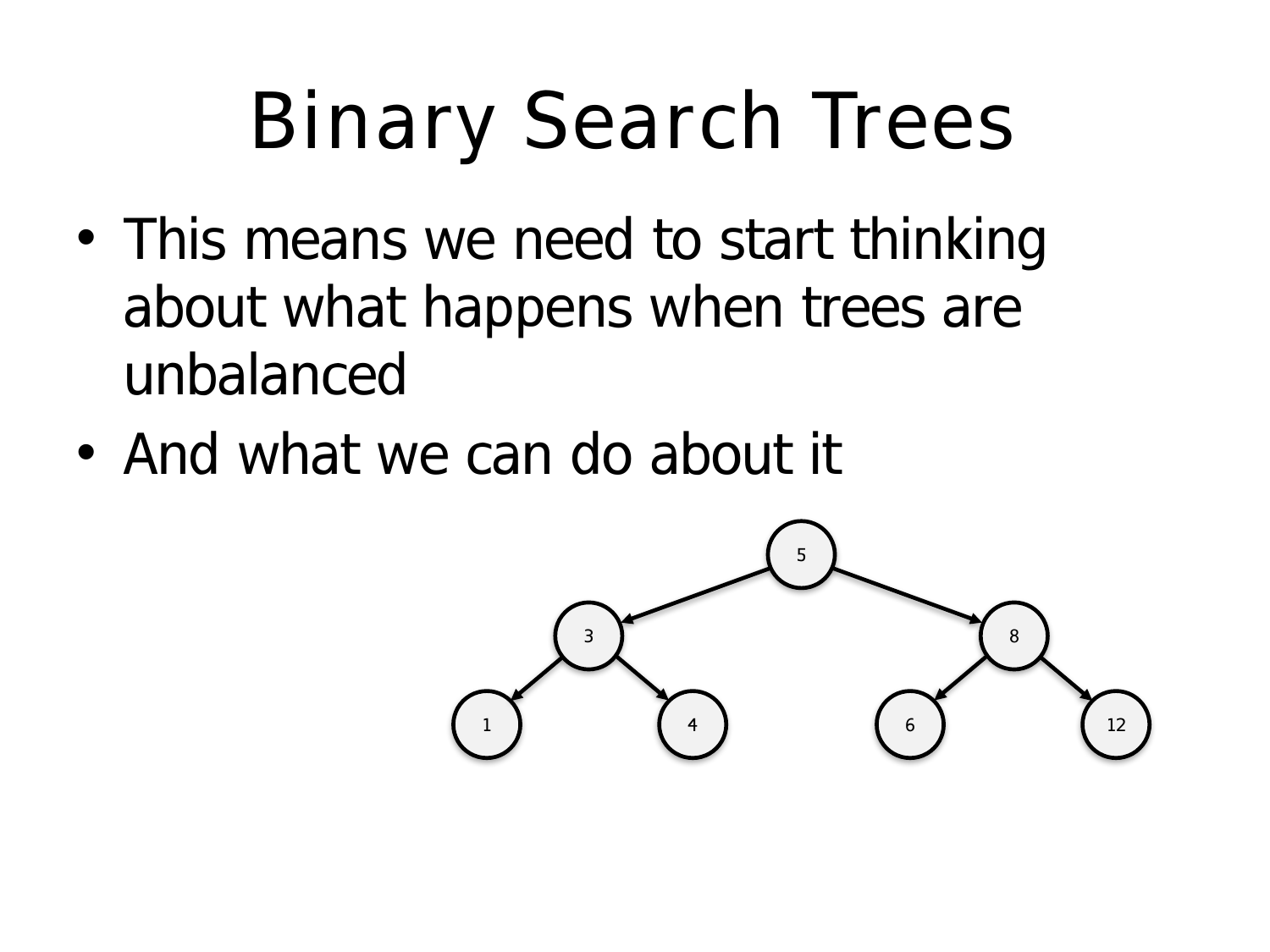

# Binary Search Trees
This means we need to start thinking about what happens when trees are unbalanced
And what we can do about it

5
3
8
1
4
6
12